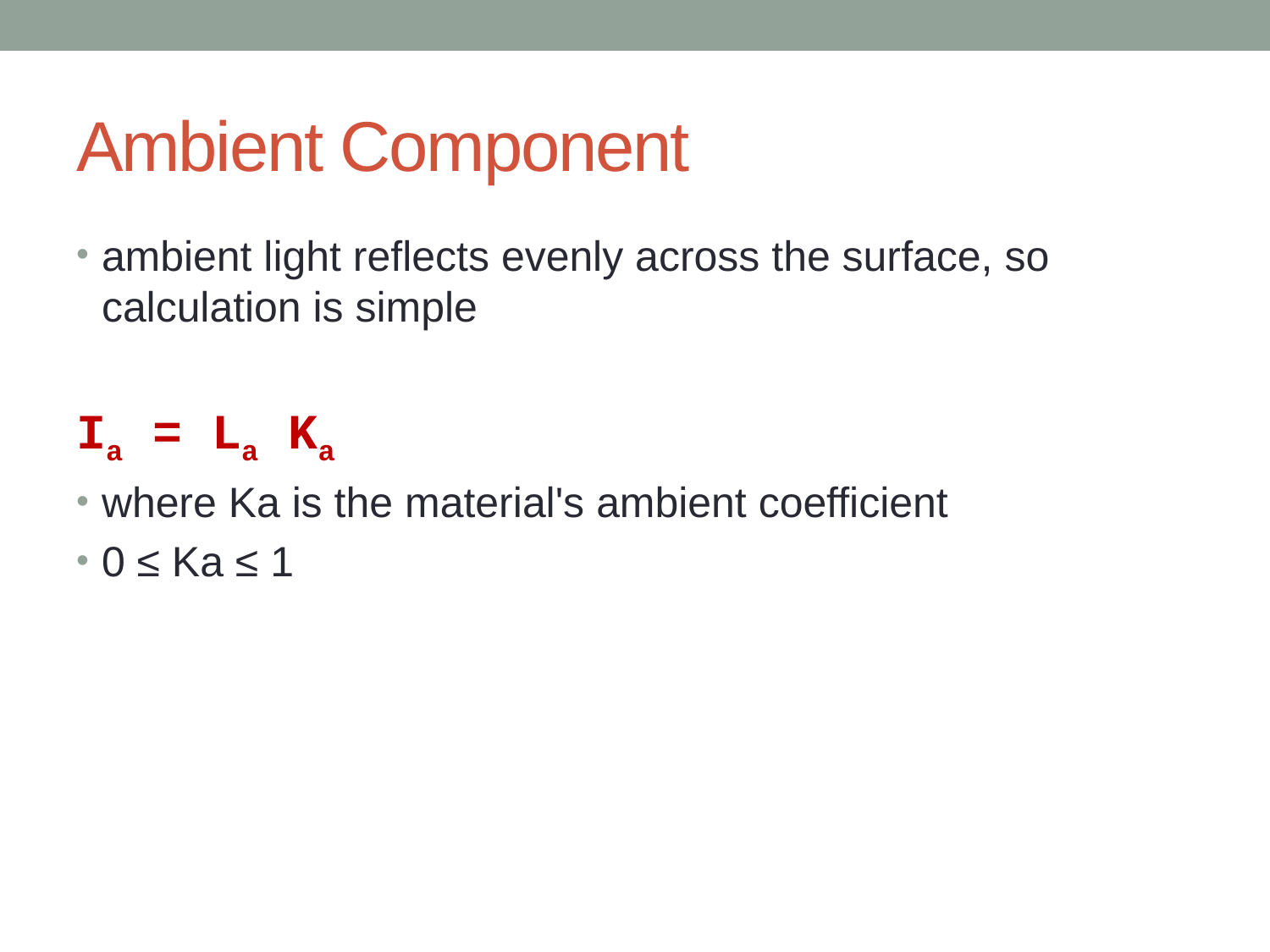

# Ambient Component
ambient light reflects evenly across the surface, so calculation is simple

Ia = La Ka
where Ka is the material's ambient coefficient
0 ≤ Ka ≤ 1